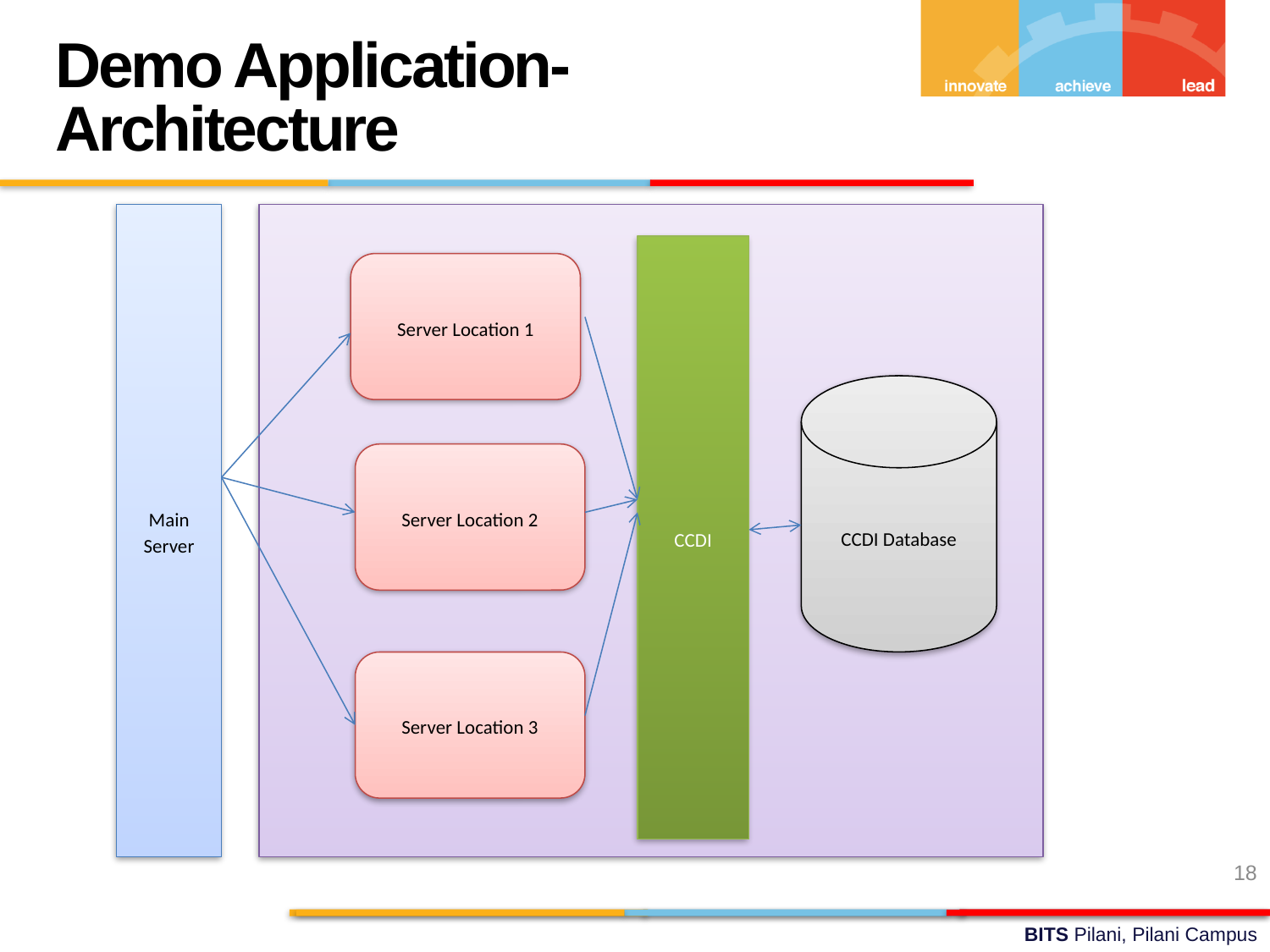

Demo Application- Architecture
Main Server

CCDI
Server Location 1
CCDI Database
Server Location 2
Server Location 3
18